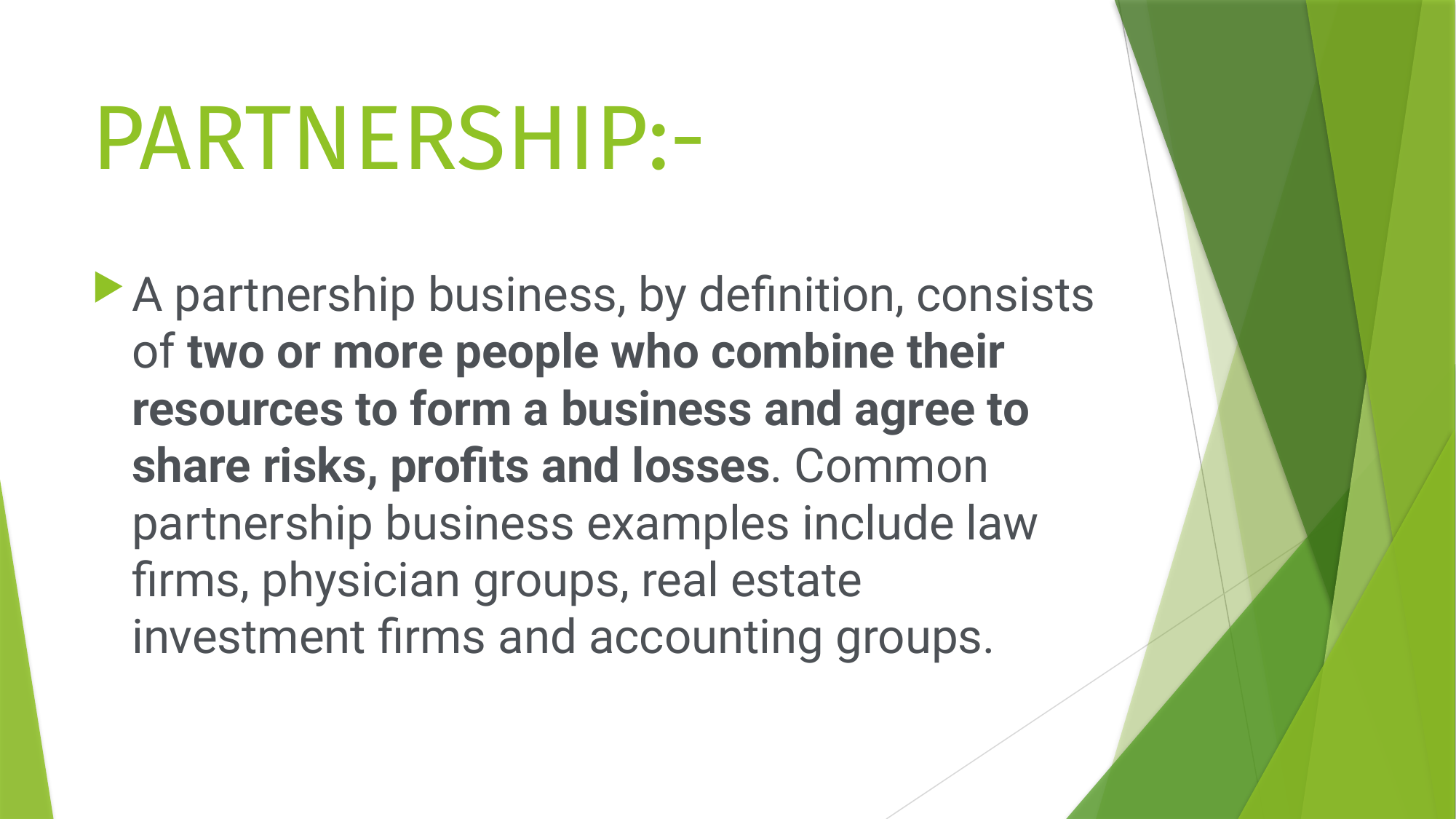

# PARTNERSHIP:-
A partnership business, by definition, consists of two or more people who combine their resources to form a business and agree to share risks, profits and losses. Common partnership business examples include law firms, physician groups, real estate investment firms and accounting groups.